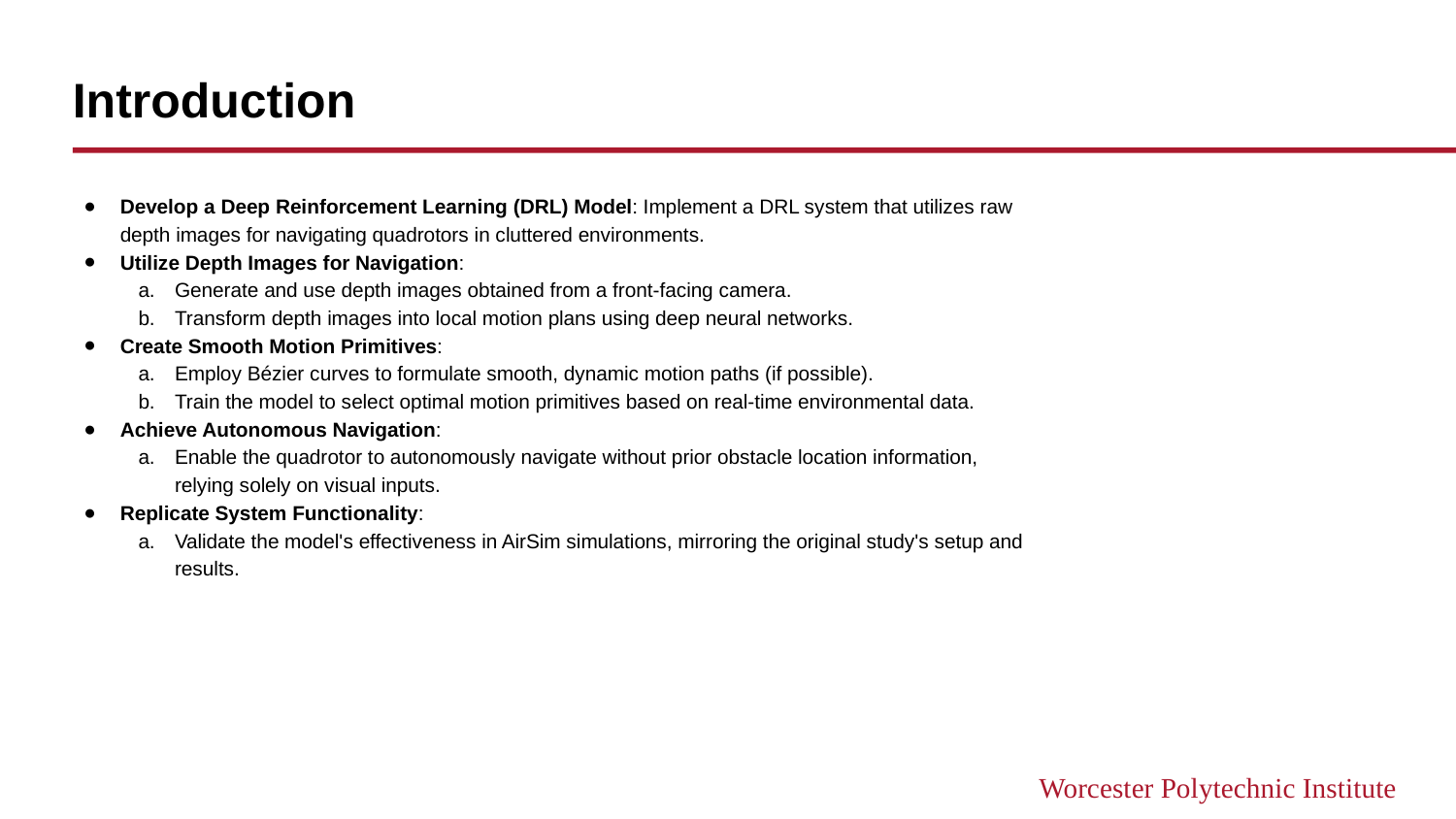

Introduction

Develop a Deep Reinforcement Learning (DRL) Model: Implement a DRL system that utilizes raw depth images for navigating quadrotors in cluttered environments.
Utilize Depth Images for Navigation:
Generate and use depth images obtained from a front-facing camera.
Transform depth images into local motion plans using deep neural networks.
Create Smooth Motion Primitives:
Employ Bézier curves to formulate smooth, dynamic motion paths (if possible).
Train the model to select optimal motion primitives based on real-time environmental data.
Achieve Autonomous Navigation:
Enable the quadrotor to autonomously navigate without prior obstacle location information, relying solely on visual inputs.
Replicate System Functionality:
Validate the model's effectiveness in AirSim simulations, mirroring the original study's setup and results.